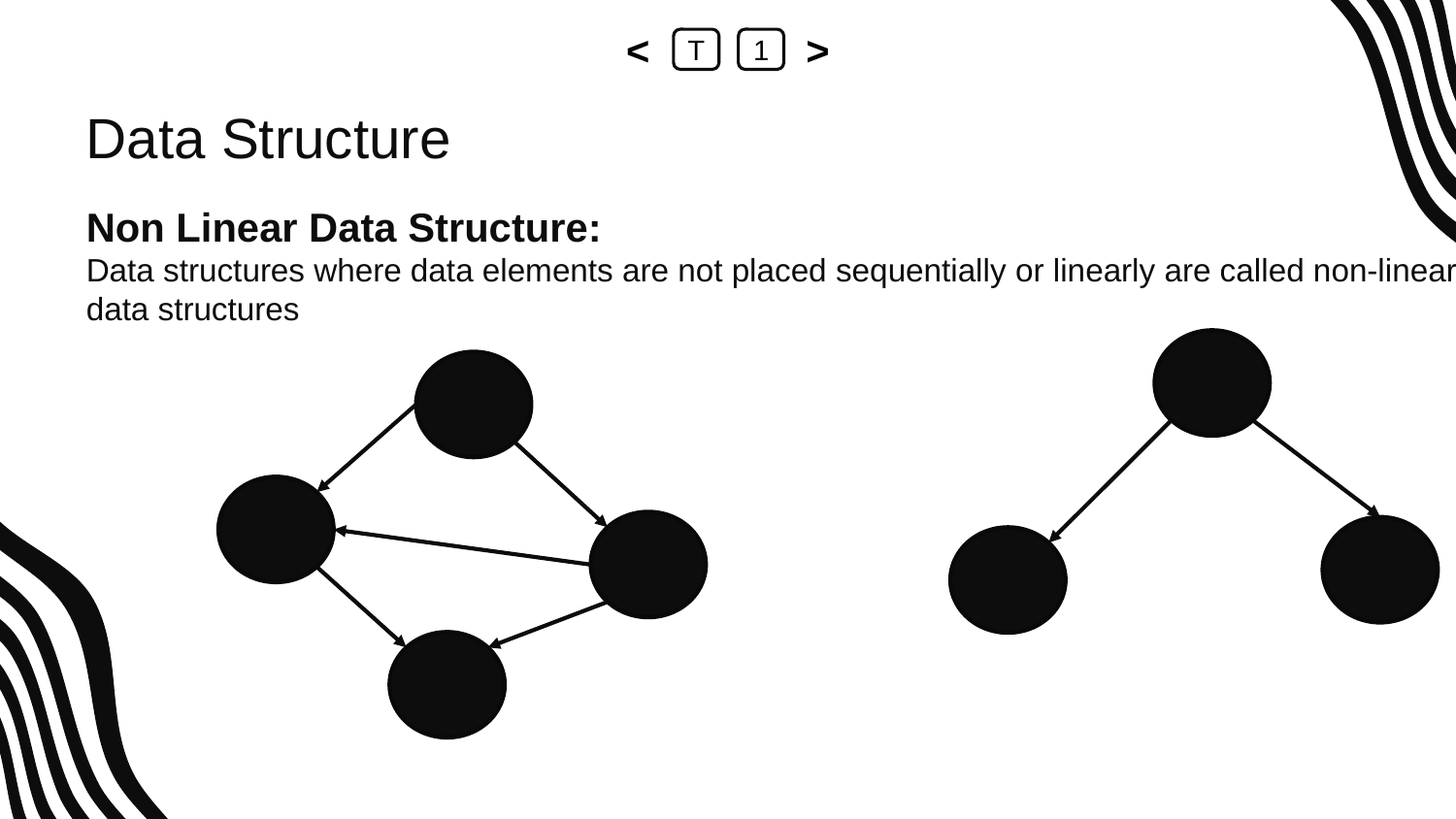

<
T
1
>
# Data Structure
Non Linear Data Structure:
Data structures where data elements are not placed sequentially or linearly are called non-linear data structures